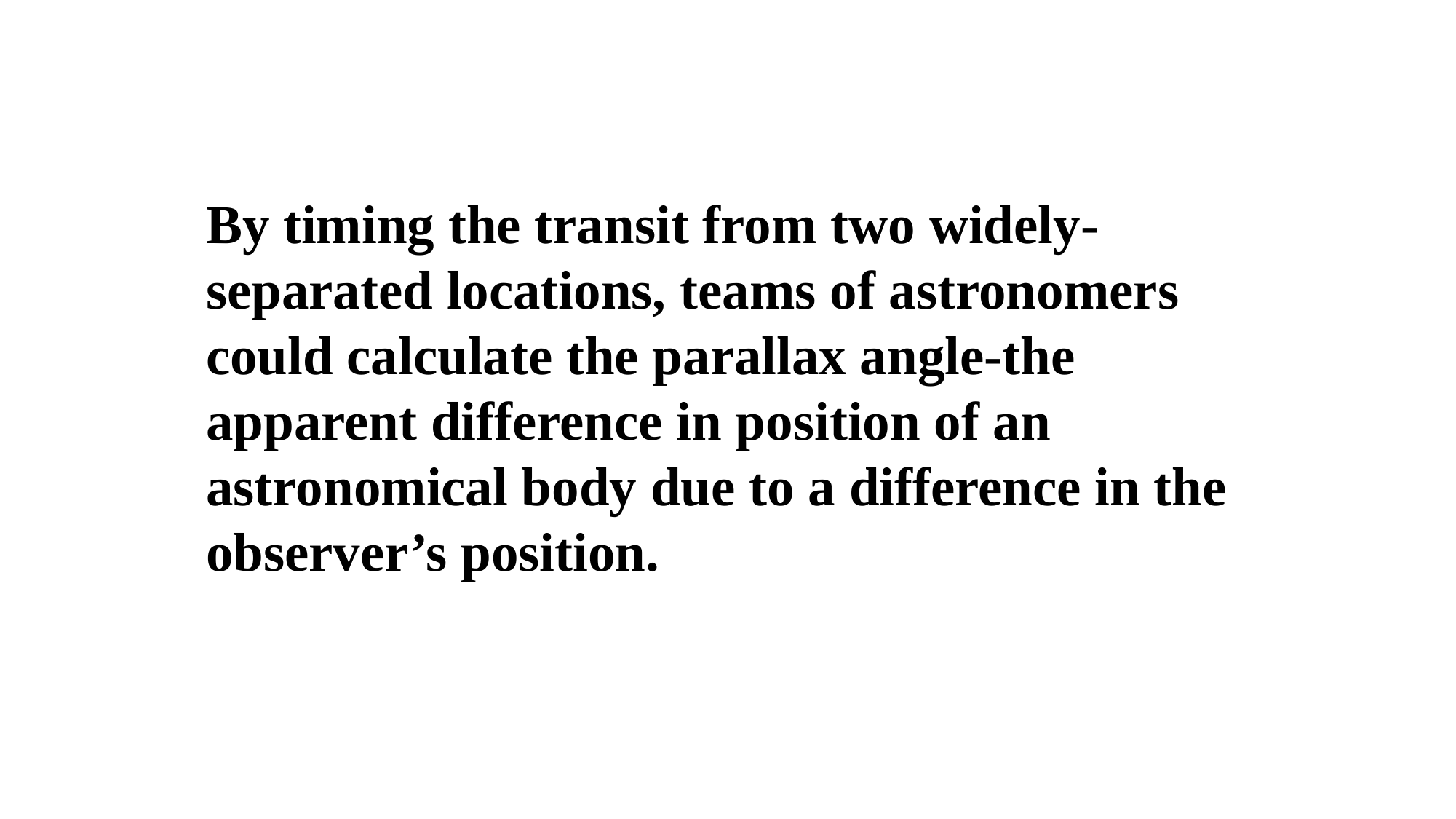

By timing the transit from two widely-separated locations, teams of astronomers could calculate the parallax angle-the apparent difference in position of an astronomical body due to a difference in the observer’s position.